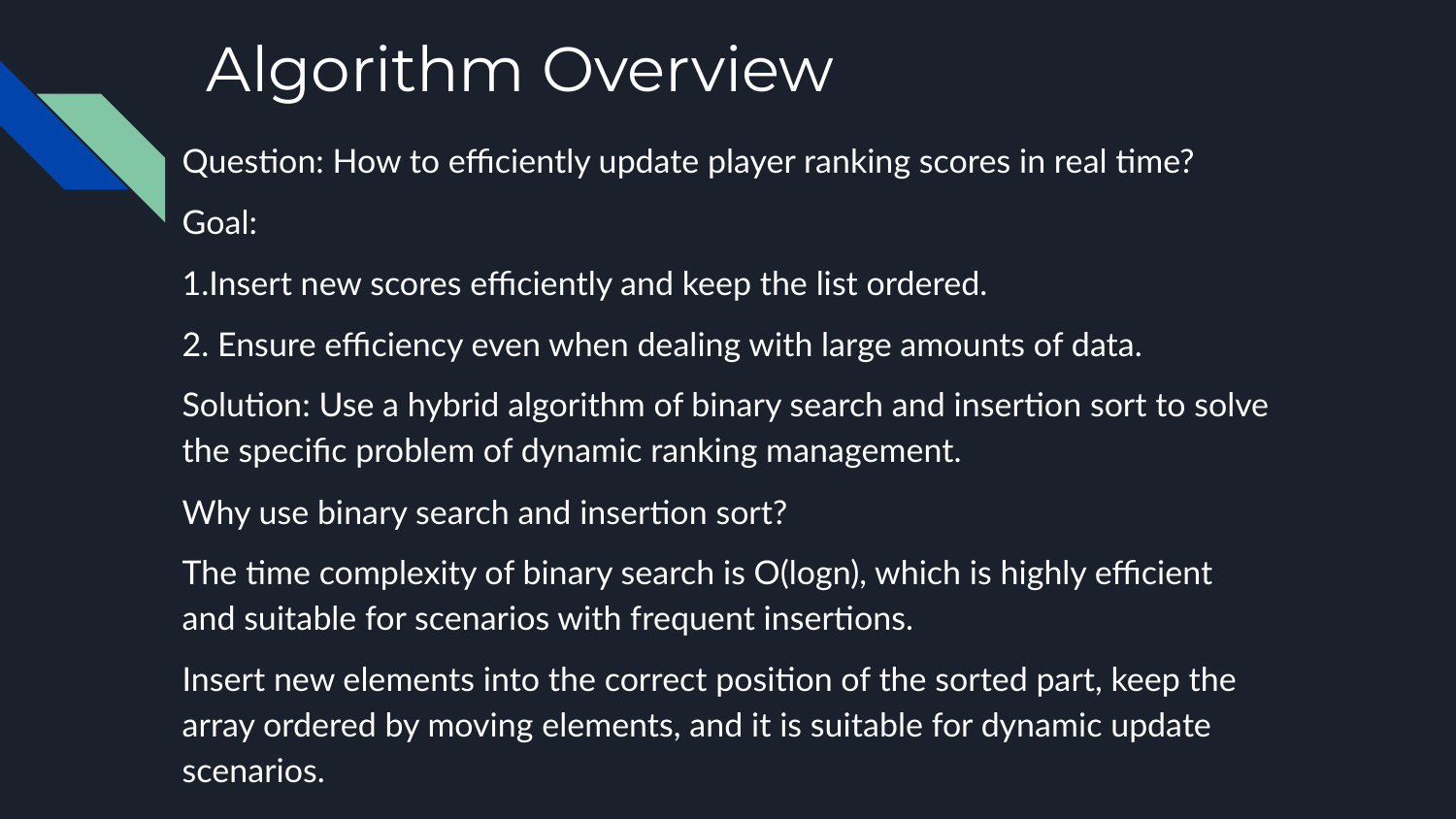

# Algorithm Overview
Question: How to efficiently update player ranking scores in real time?
Goal:
1.Insert new scores efficiently and keep the list ordered.
2. Ensure efficiency even when dealing with large amounts of data.
Solution: Use a hybrid algorithm of binary search and insertion sort to solve the specific problem of dynamic ranking management.
Why use binary search and insertion sort?
The time complexity of binary search is O(logn), which is highly efficient and suitable for scenarios with frequent insertions.
Insert new elements into the correct position of the sorted part, keep the array ordered by moving elements, and it is suitable for dynamic update scenarios.